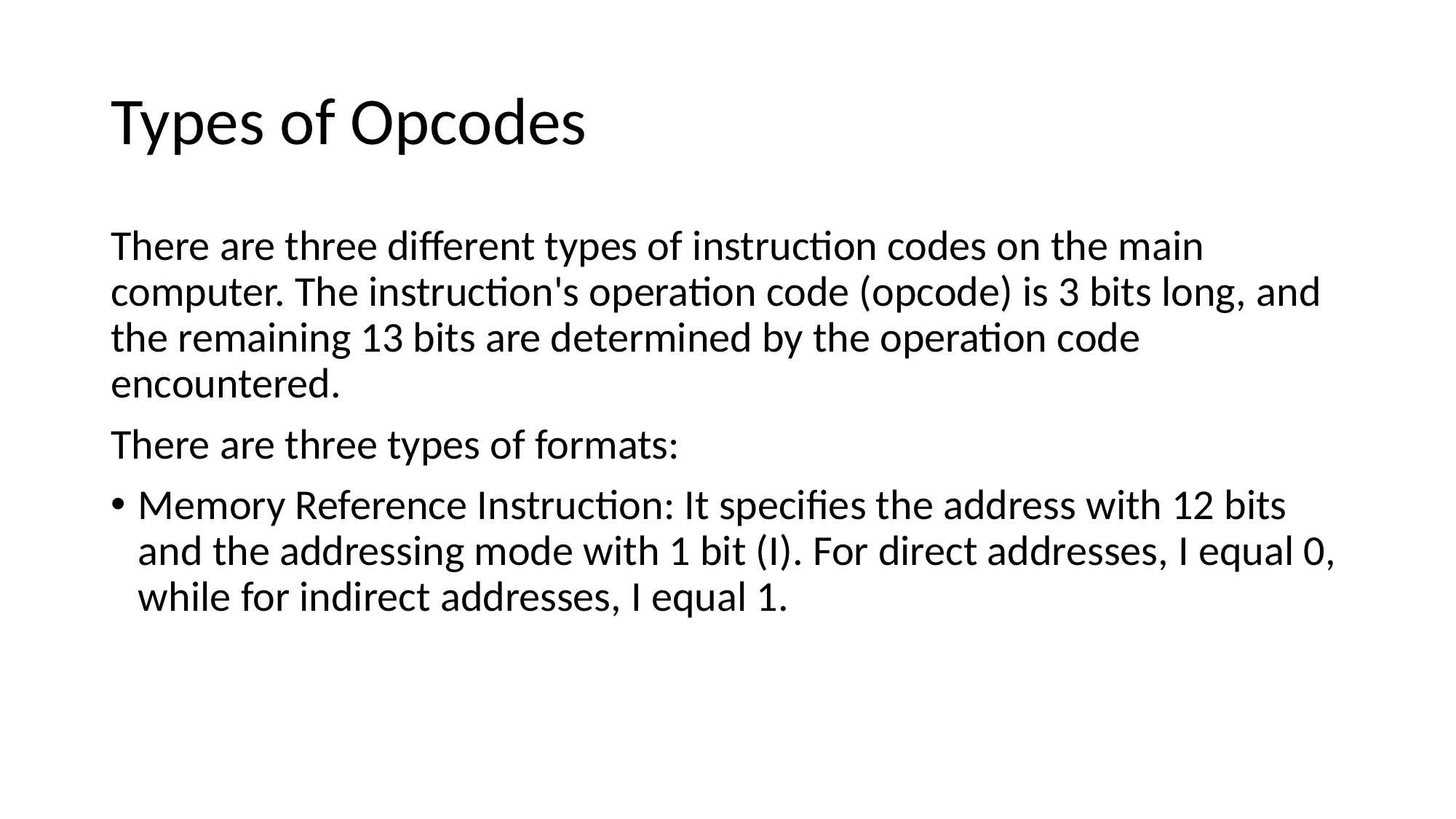

# Types of Opcodes
There are three different types of instruction codes on the main computer. The instruction's operation code (opcode) is 3 bits long, and the remaining 13 bits are determined by the operation code encountered.
There are three types of formats:
Memory Reference Instruction: It specifies the address with 12 bits and the addressing mode with 1 bit (I). For direct addresses, I equal 0, while for indirect addresses, I equal 1.